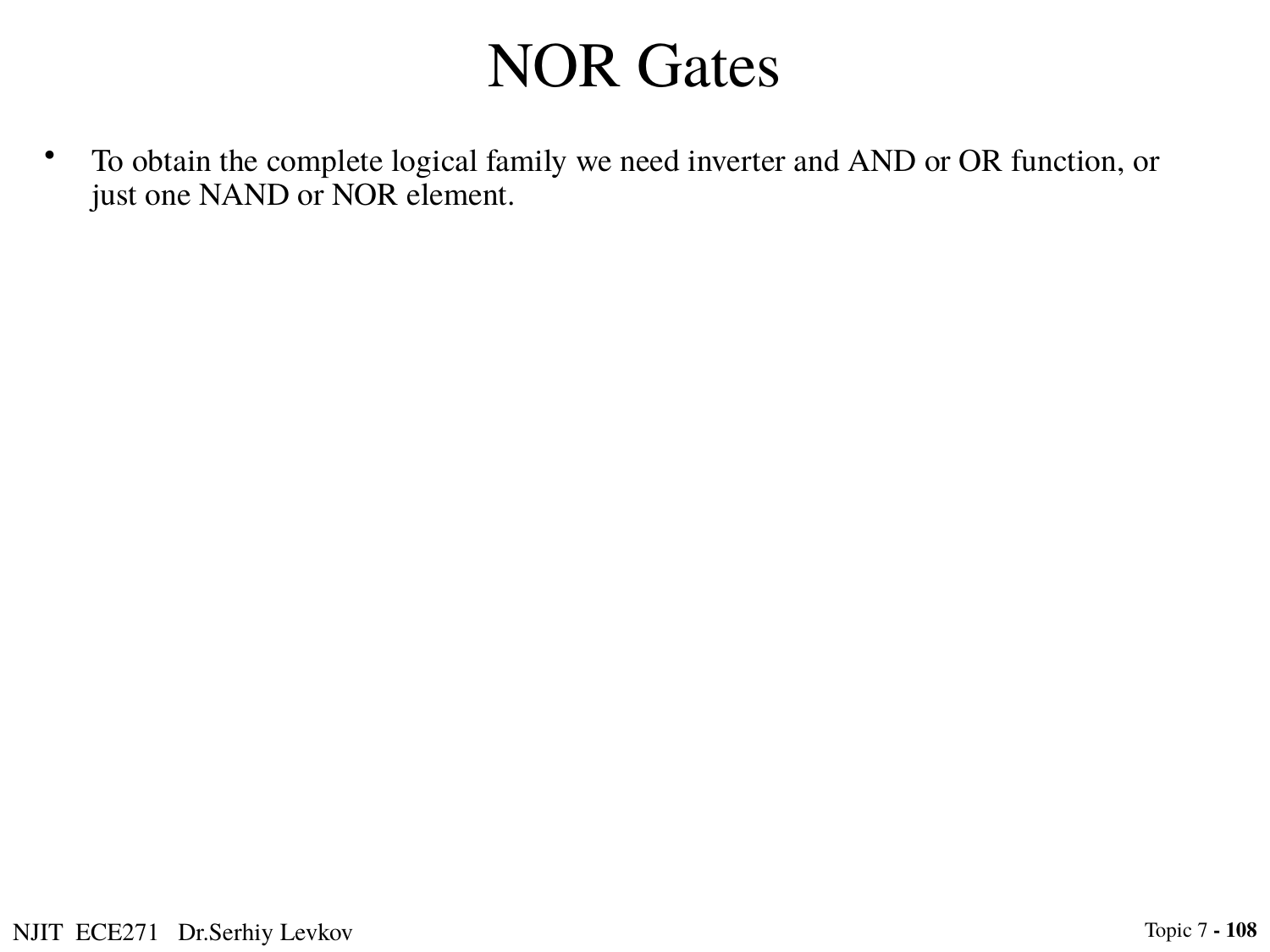

# NOR Gates
To obtain the complete logical family we need inverter and AND or OR function, or  just one NAND or NOR element.

NJIT  ECE271   Dr.Serhiy Levkov
Topic 7 - 108